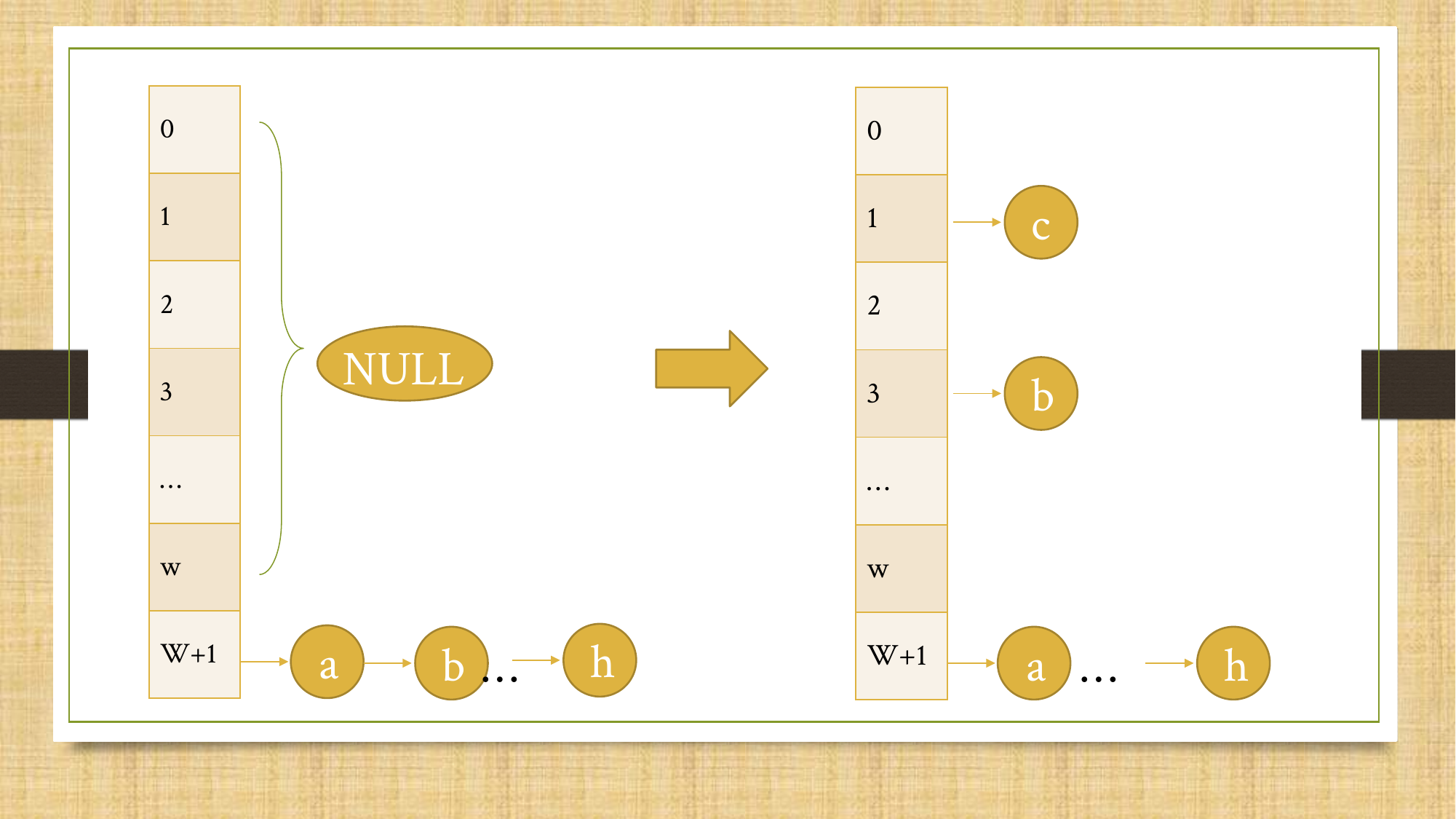

| 0 |
| --- |
| 1 |
| 2 |
| 3 |
| … |
| w |
| W+1 |
| 0 |
| --- |
| 1 |
| 2 |
| 3 |
| … |
| w |
| W+1 |

c

NULL

b

h

a

h

a

b
…
…